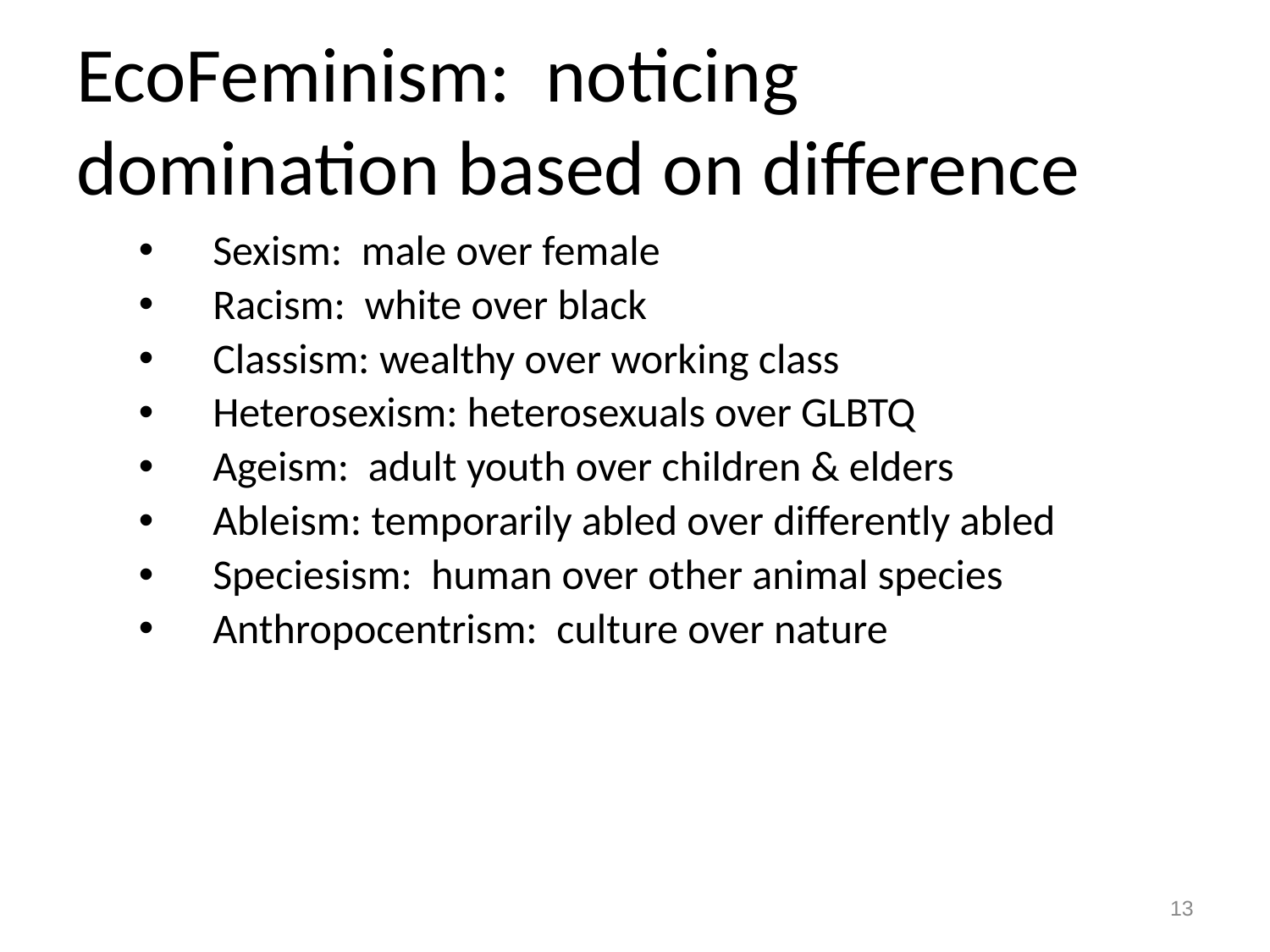

# EcoFeminism:  noticing domination based on difference
Sexism:  male over female
Racism:  white over black
Classism: wealthy over working class
Heterosexism: heterosexuals over GLBTQ
Ageism:  adult youth over children & elders
Ableism: temporarily abled over differently abled
Speciesism:  human over other animal species
Anthropocentrism:  culture over nature

13